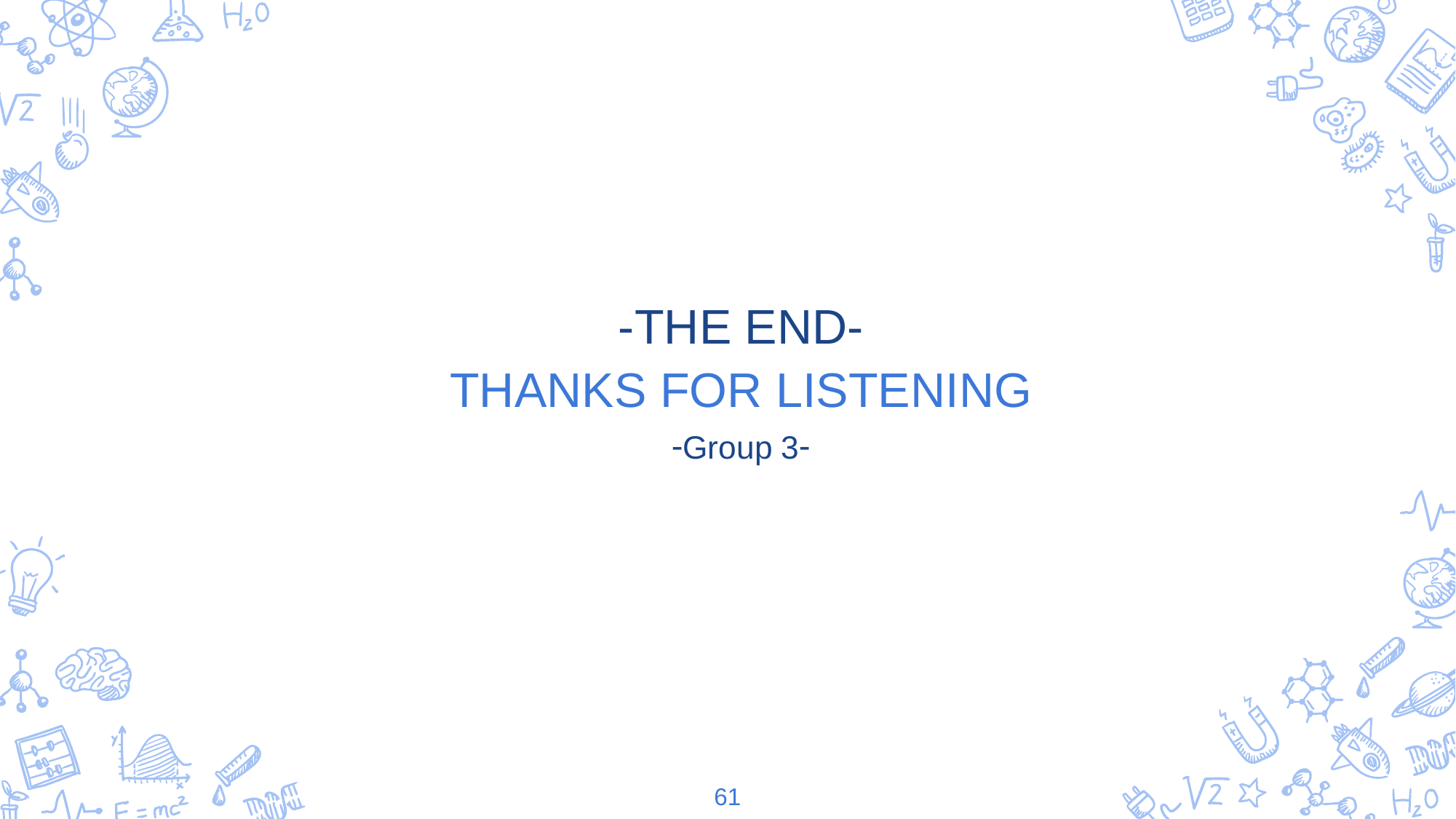

-THE END-
THANKS FOR LISTENING
-Group 3-

61